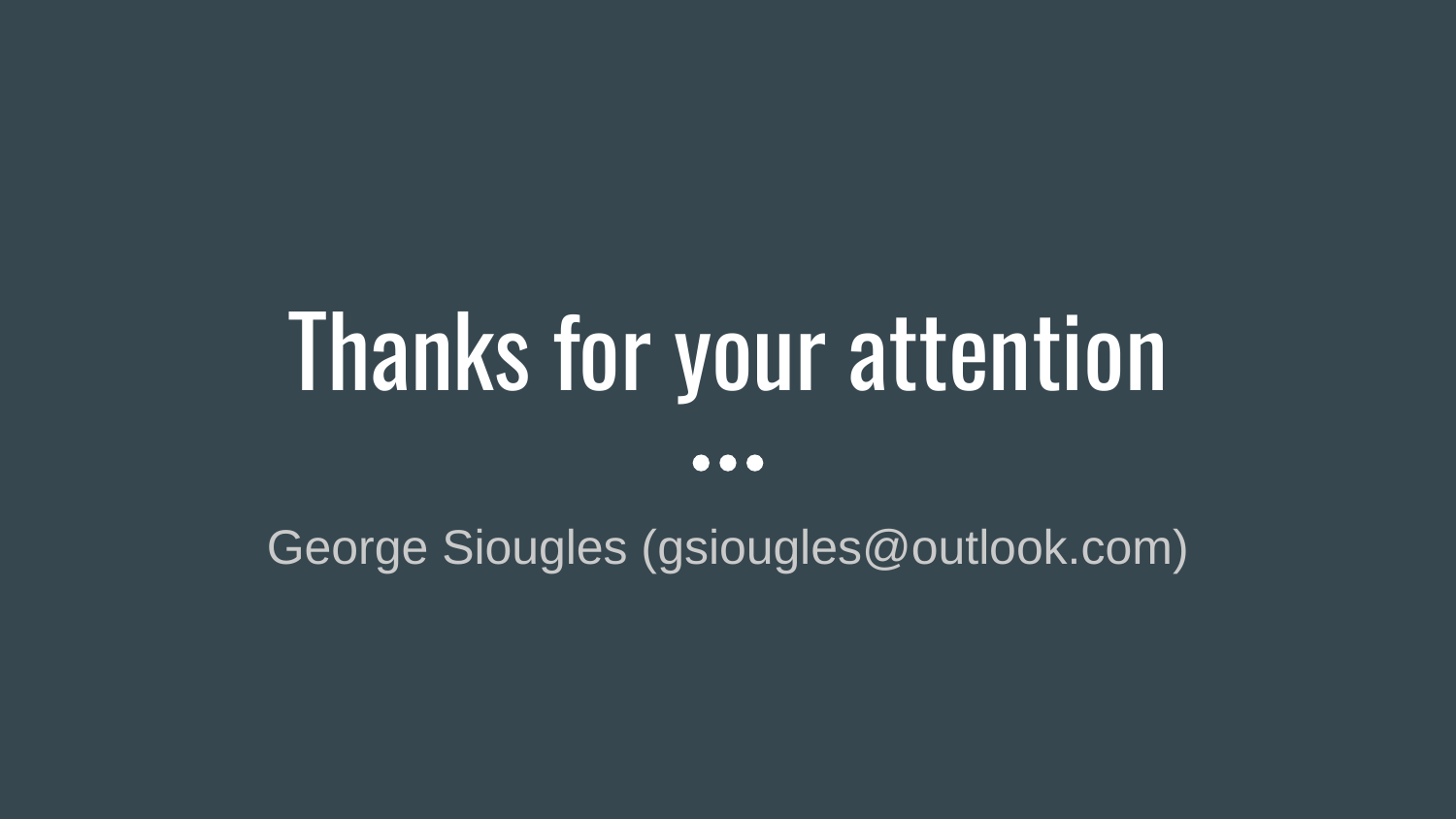

# Thanks for your attention
George Siougles (gsiougles@outlook.com)